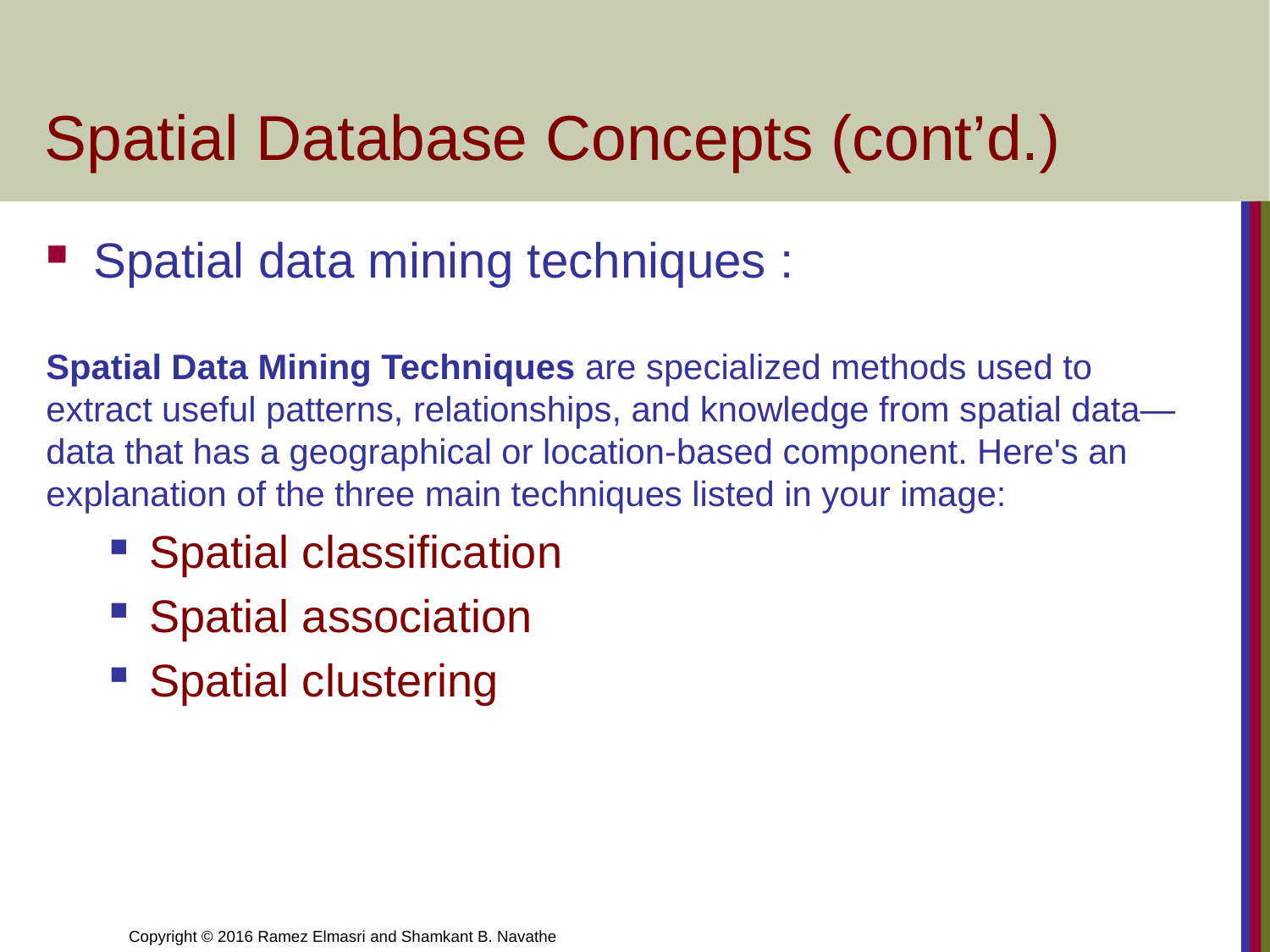

# Spatial Database Concepts (cont’d.)
Spatial data mining techniques :

Spatial Data Mining Techniques are specialized methods used to extract useful patterns, relationships, and knowledge from spatial data—data that has a geographical or location-based component. Here's an explanation of the three main techniques listed in your image:
Spatial classification
Spatial association
Spatial clustering